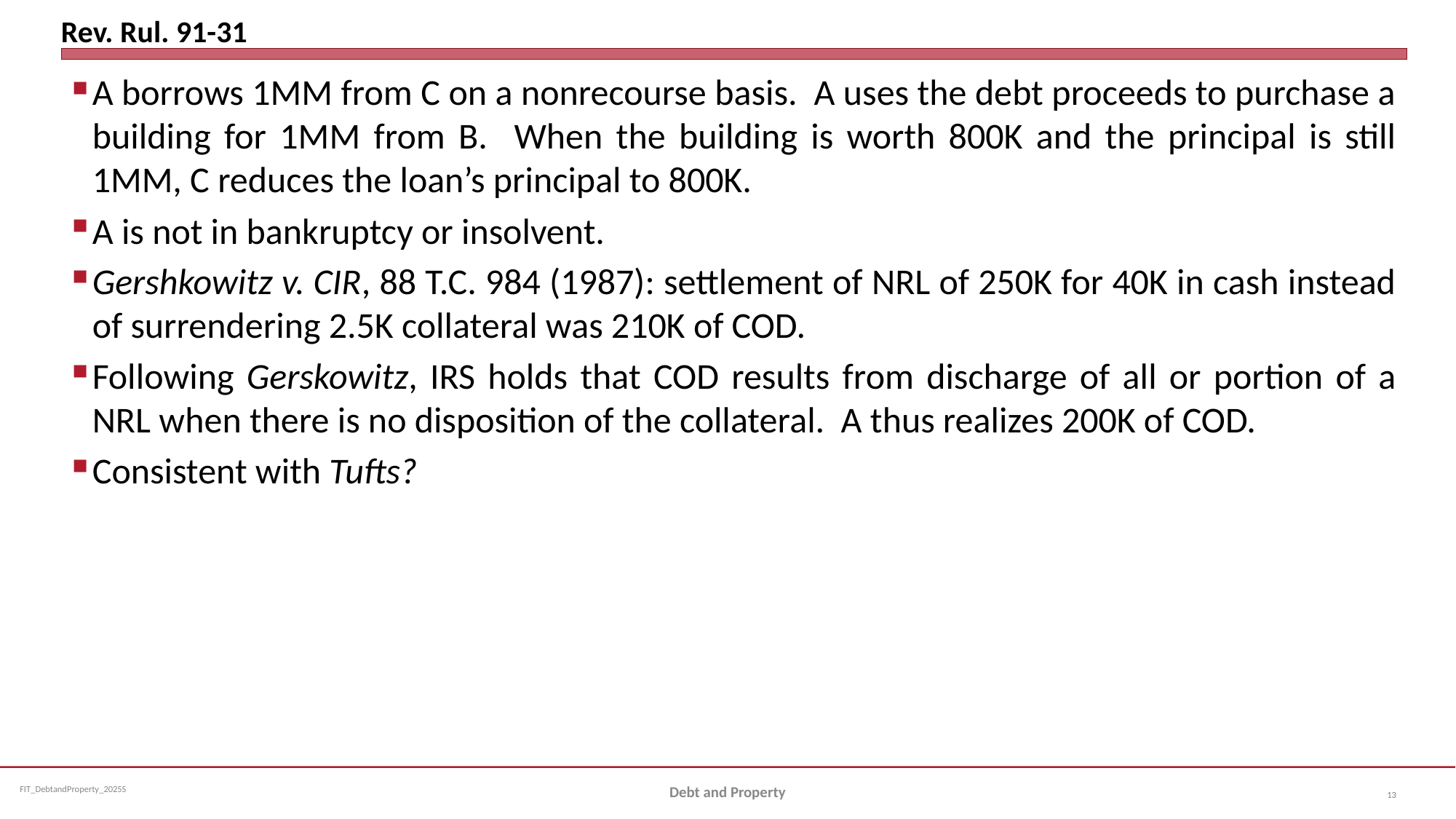

# Rev. Rul. 91-31
A borrows 1MM from C on a nonrecourse basis.  A uses the debt proceeds to purchase a building for 1MM from B.  When the building is worth 800K and the principal is still 1MM, C reduces the loan’s principal to 800K.
A is not in bankruptcy or insolvent.
Gershkowitz v. CIR, 88 T.C. 984 (1987): settlement of NRL of 250K for 40K in cash instead of surrendering 2.5K collateral was 210K of COD.
Following Gerskowitz, IRS holds that COD results from discharge of all or portion of a NRL when there is no disposition of the collateral.  A thus realizes 200K of COD.
Consistent with Tufts?

Debt and Property
13